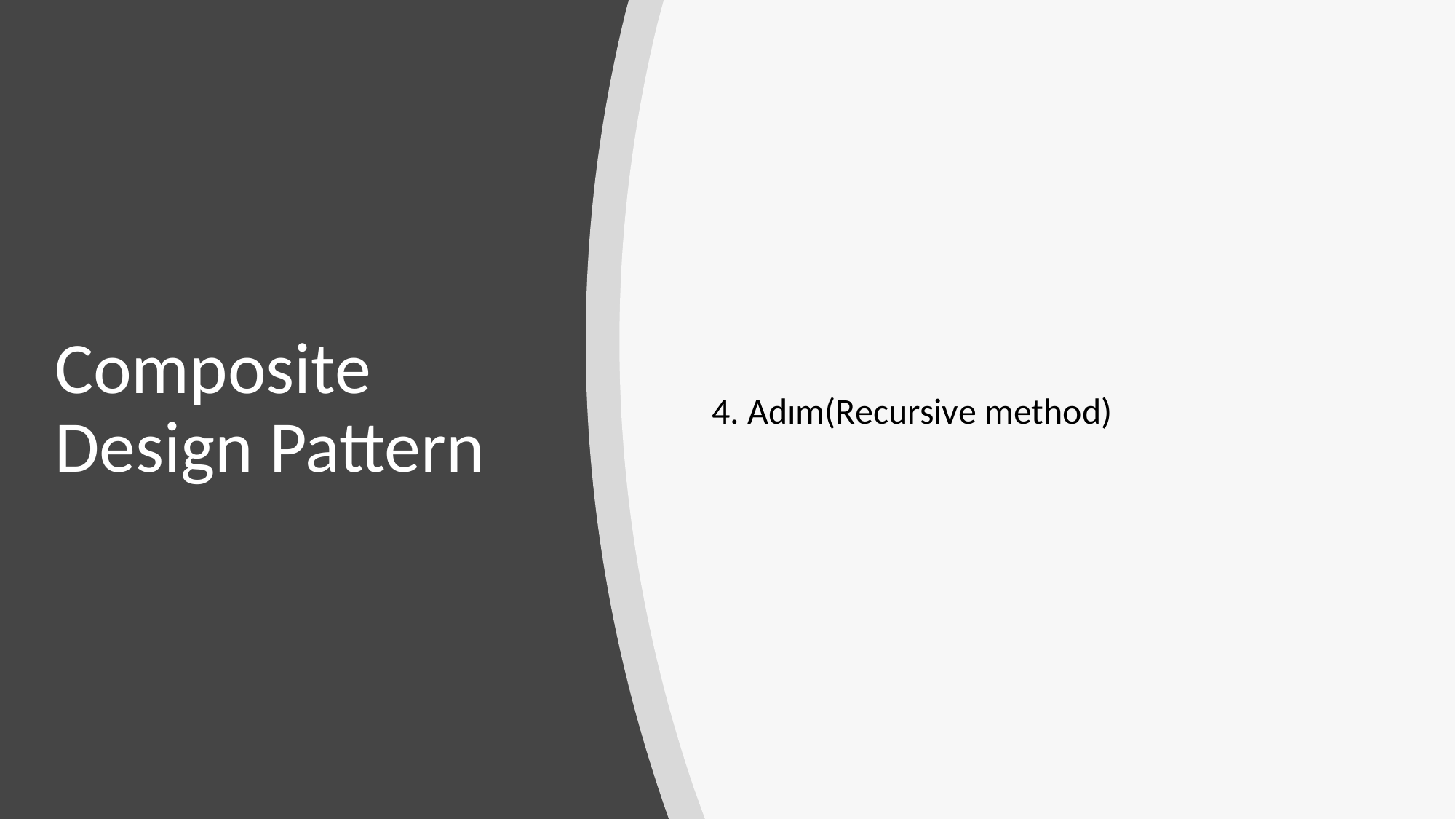

# Composite Design Pattern
4. Adım(Recursive method)